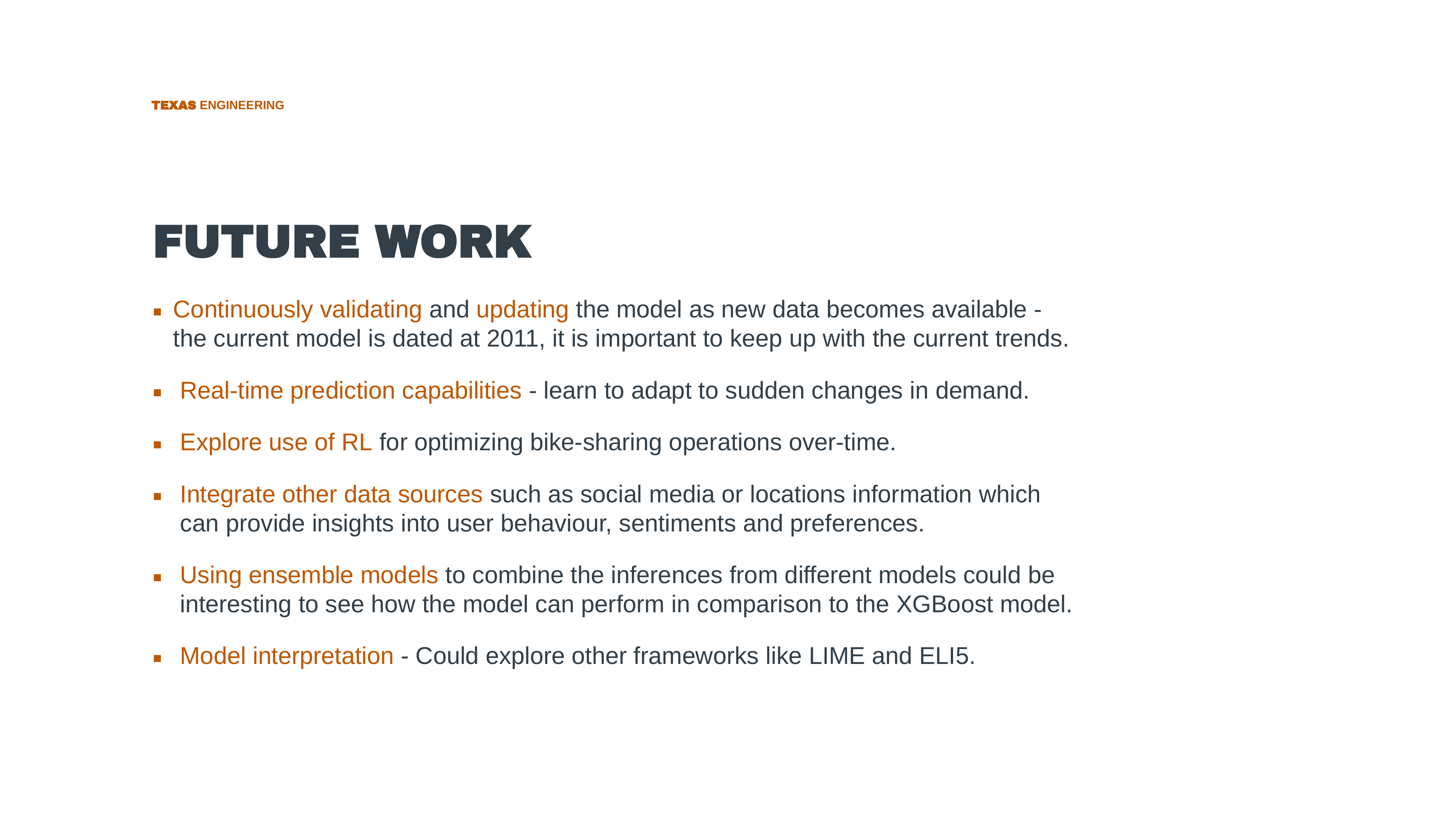

FUTURE WORK
Continuously validating and updating the model as new data becomes available - the current model is dated at 2011, it is important to keep up with the current trends.
Real-time prediction capabilities - learn to adapt to sudden changes in demand.
Explore use of RL for optimizing bike-sharing operations over-time.
Integrate other data sources such as social media or locations information which can provide insights into user behaviour, sentiments and preferences.
Using ensemble models to combine the inferences from different models could be interesting to see how the model can perform in comparison to the XGBoost model.
Model interpretation - Could explore other frameworks like LIME and ELI5.